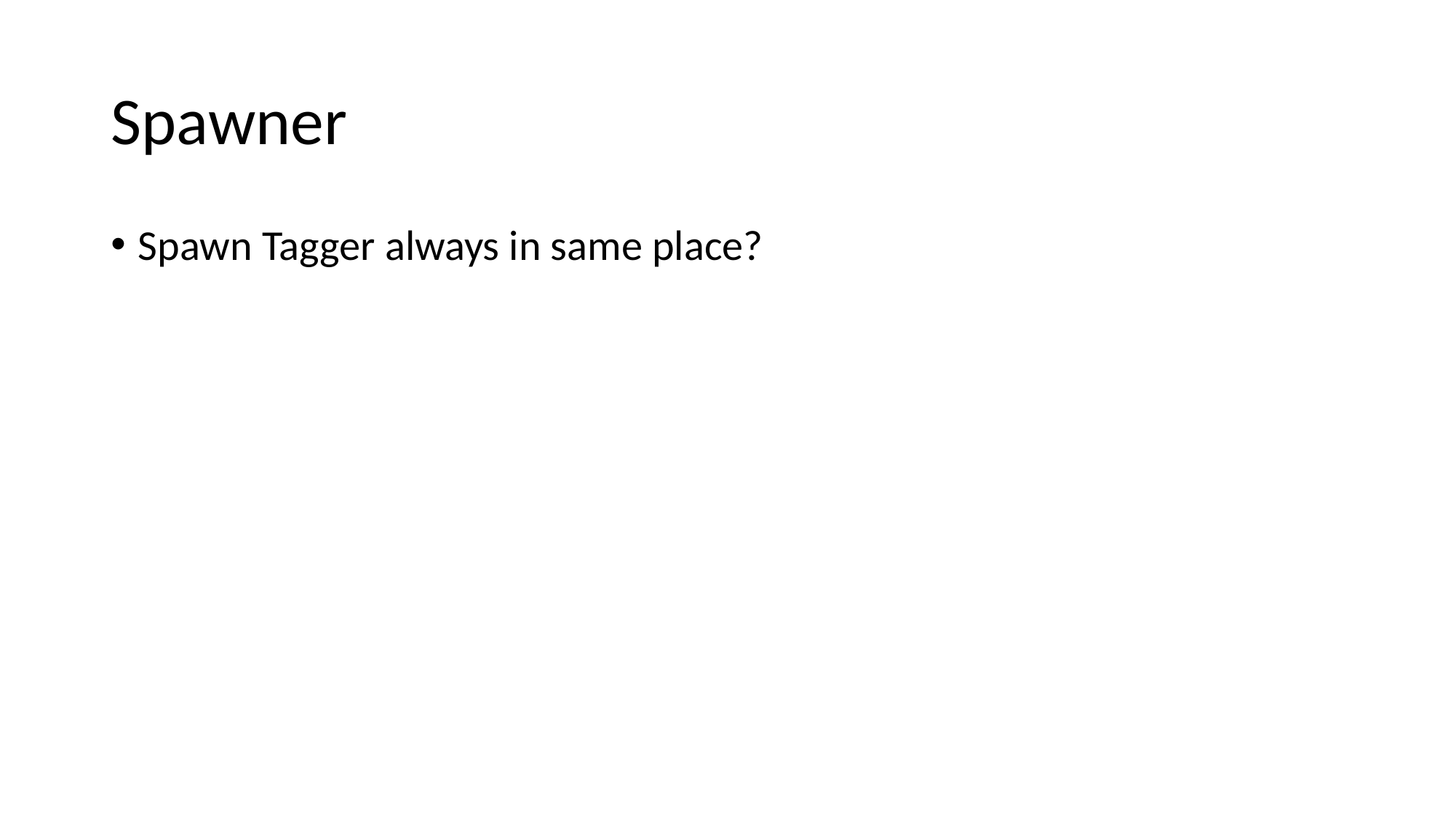

# Spawner
Spawn Tagger always in same place?